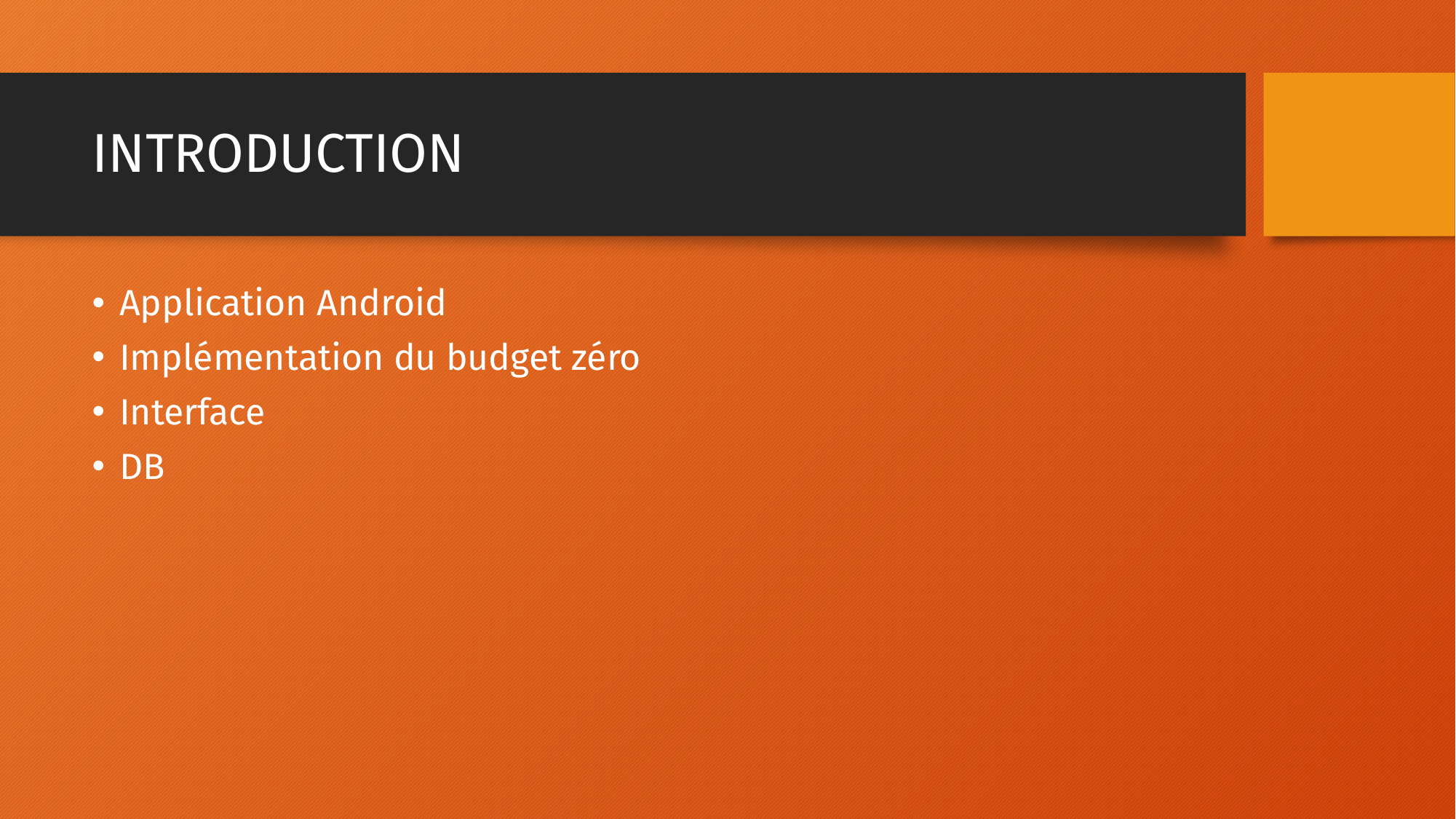

# INTRODUCTION
Application Android
Implémentation du budget zéro
Interface
DB